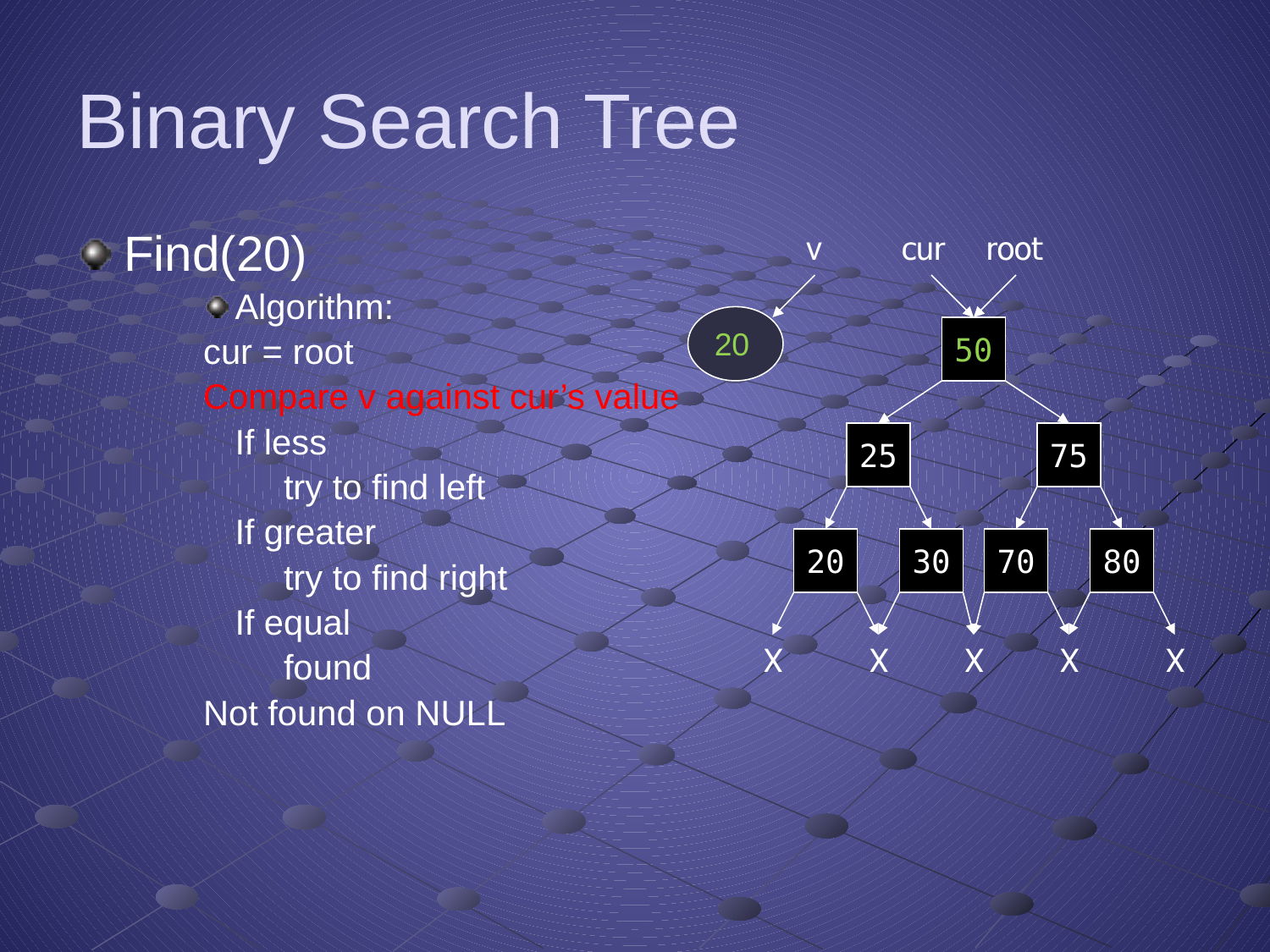

# Binary Search Tree
Find(20)
Algorithm:
cur = root
Compare v against cur’s value
	If less
	     try to find left
	If greater
	     try to find right
	If equal
	     found
Not found on NULL

v
cur
root

20
50

25
75

20
30
70
80

X
X
X
X
X